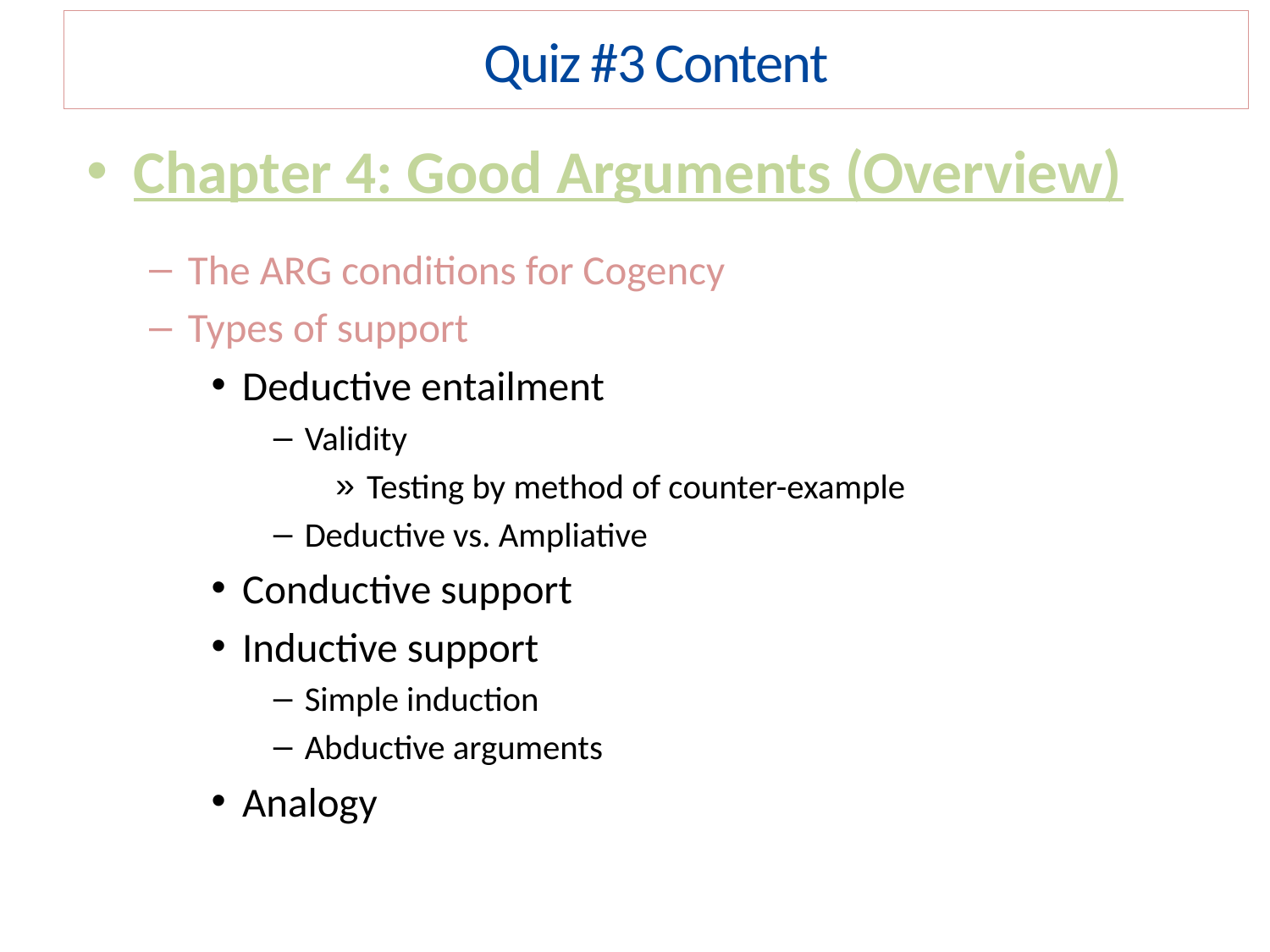

Quiz #3 Content
Chapter 4: Good Arguments (Overview)

The ARG conditions for Cogency
Types of support
Deductive entailment
Validity
Testing by method of counter-example
Deductive vs. Ampliative
Conductive support
Inductive support
Simple induction
Abductive arguments
Analogy